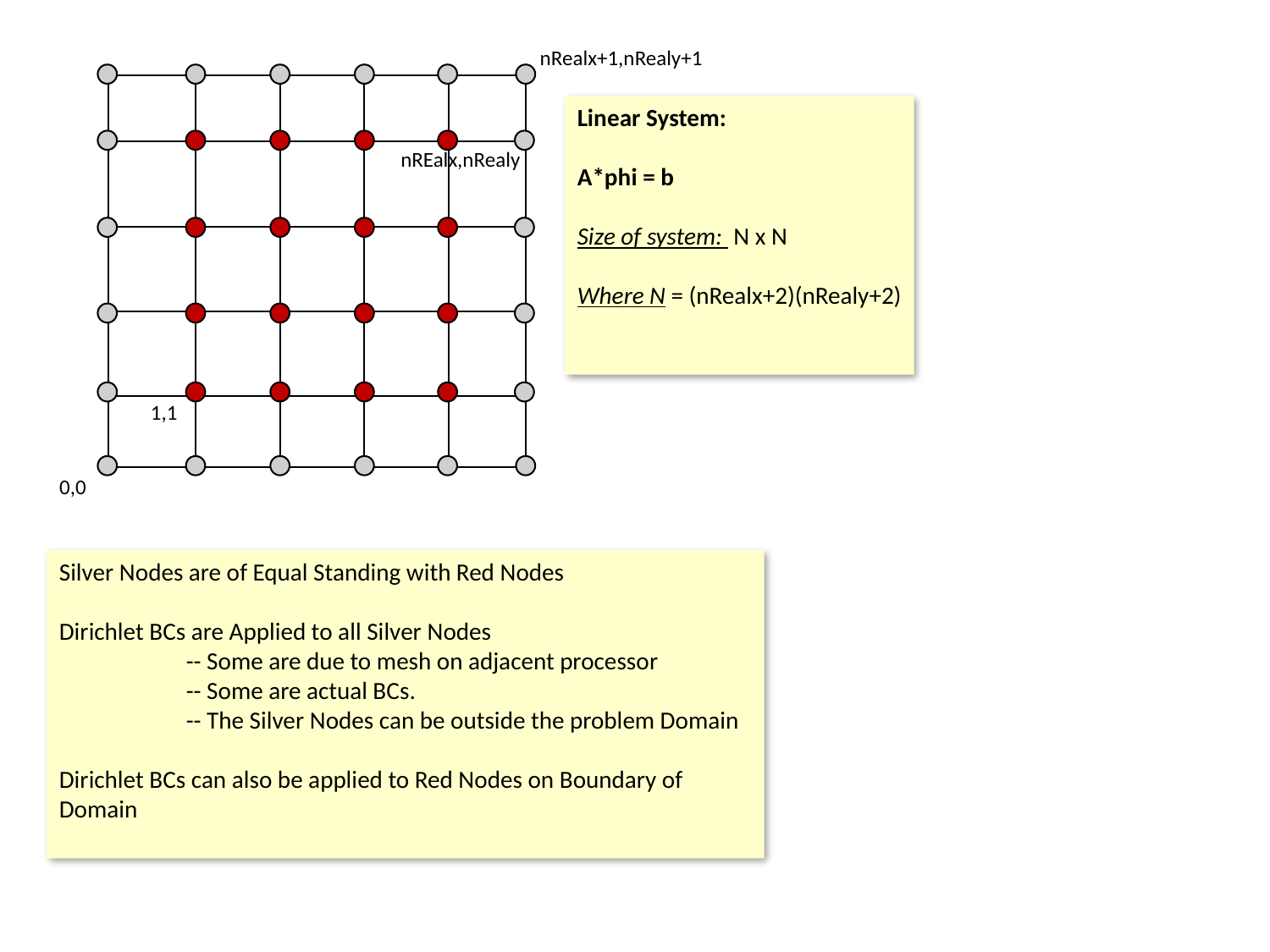

nRealx+1,nRealy+1

Linear System:

A*phi = b

Size of system:  N x N

Where N = (nRealx+2)(nRealy+2)

nREalx,nRealy

1,1

0,0
Silver Nodes are of Equal Standing with Red Nodes

Dirichlet BCs are Applied to all Silver Nodes
	-- Some are due to mesh on adjacent processor
	-- Some are actual BCs.
	-- The Silver Nodes can be outside the problem Domain

Dirichlet BCs can also be applied to Red Nodes on Boundary of  Domain